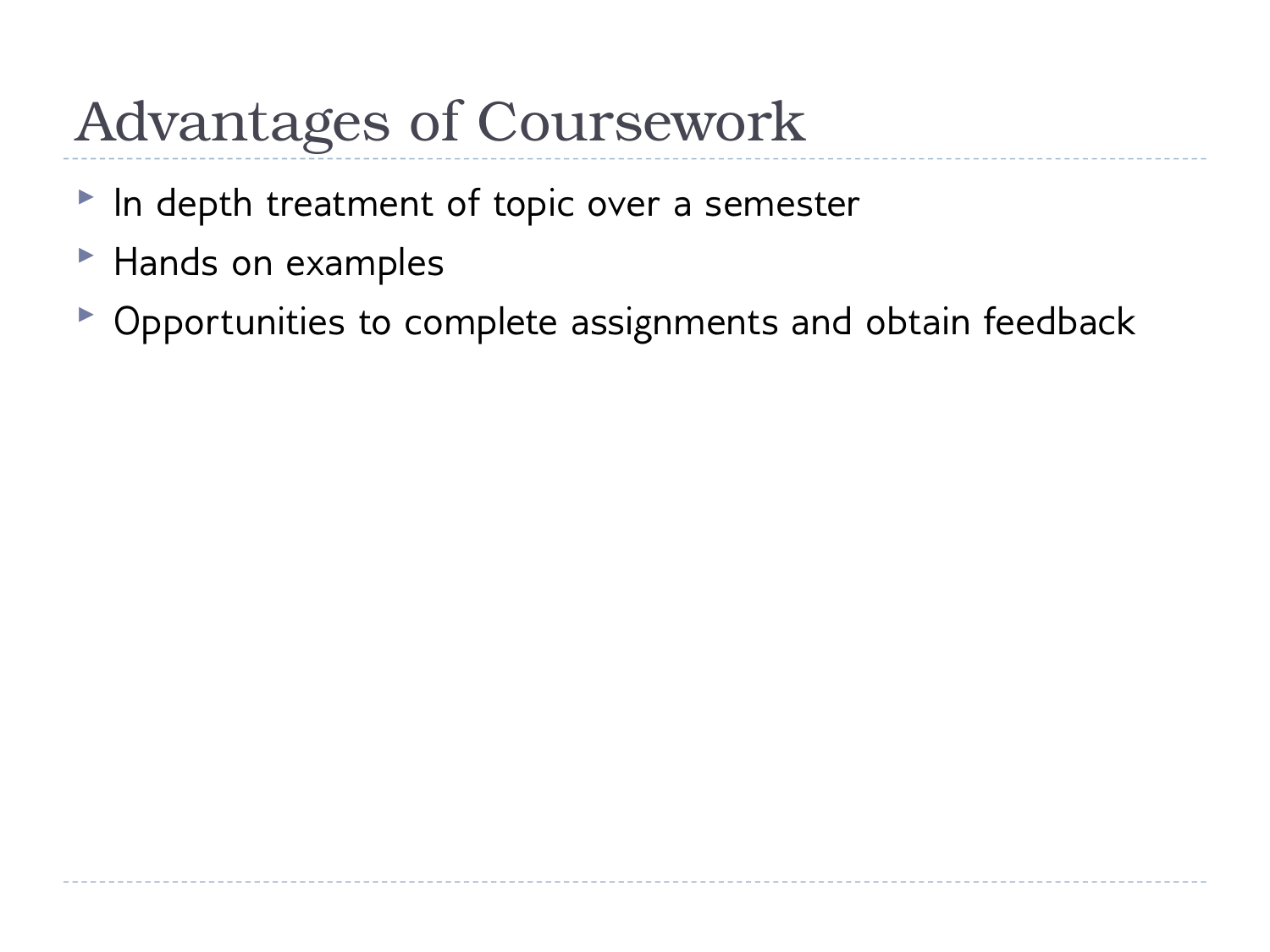

# Advantages of Coursework
In depth treatment of topic over a semester
Hands on examples
Opportunities to complete assignments and obtain feedback